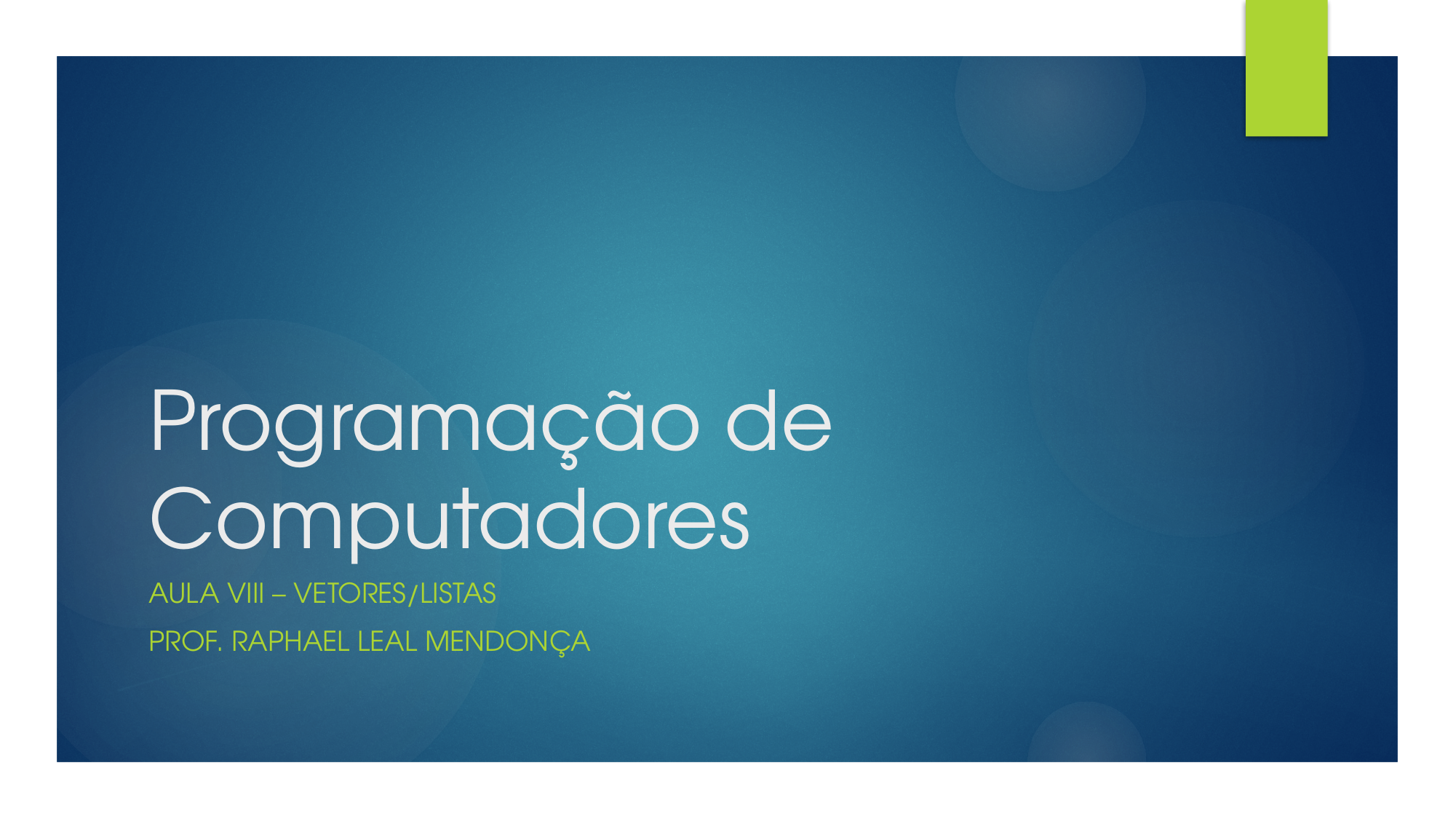

# Programação de Computadores
Aula VIII – vetores/listas
Prof. Raphael leal mendonça